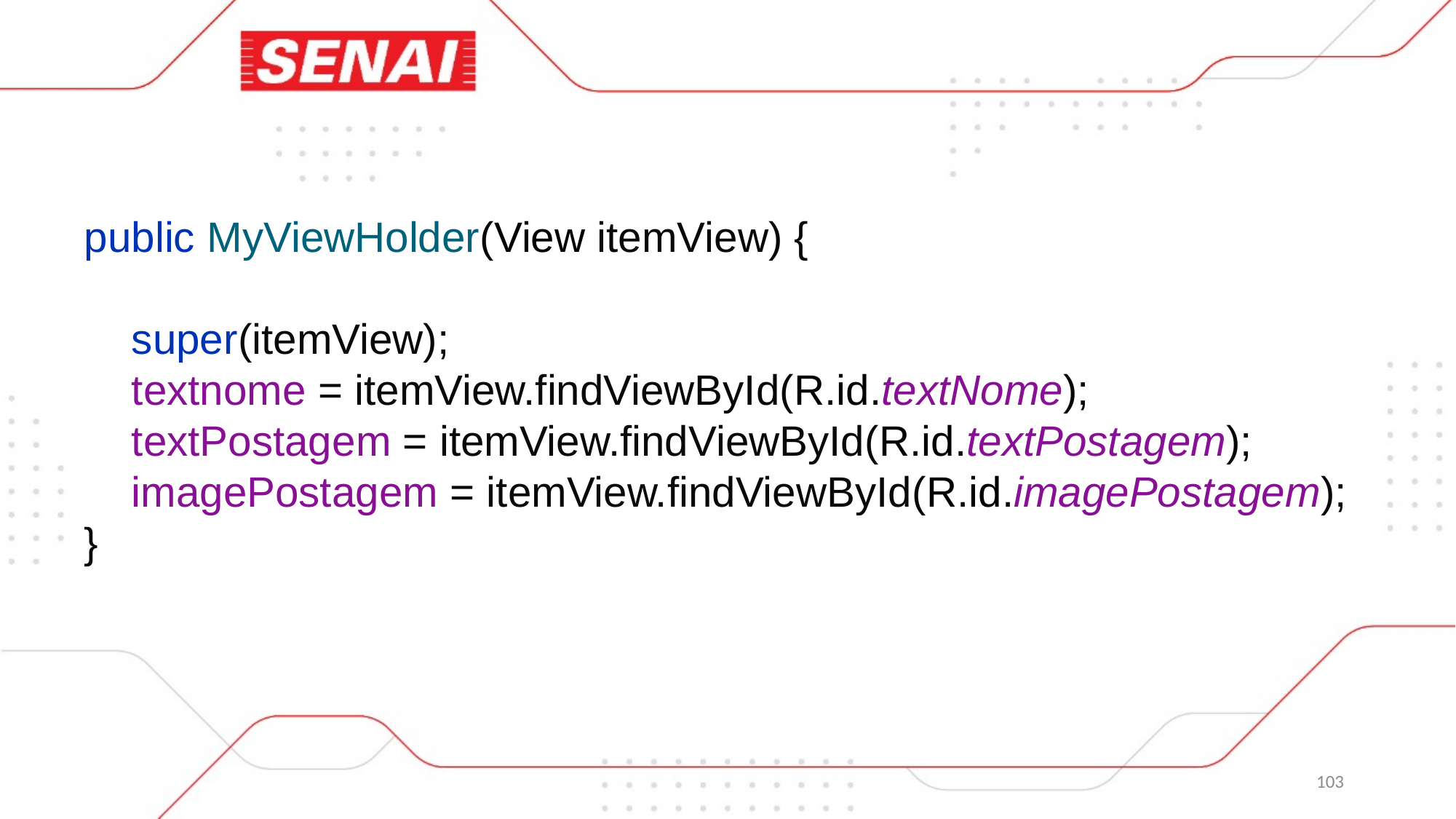

public MyViewHolder(View itemView) {
    super(itemView);
    textnome = itemView.findViewById(R.id.textNome);
    textPostagem = itemView.findViewById(R.id.textPostagem);
    imagePostagem = itemView.findViewById(R.id.imagePostagem);
}
103